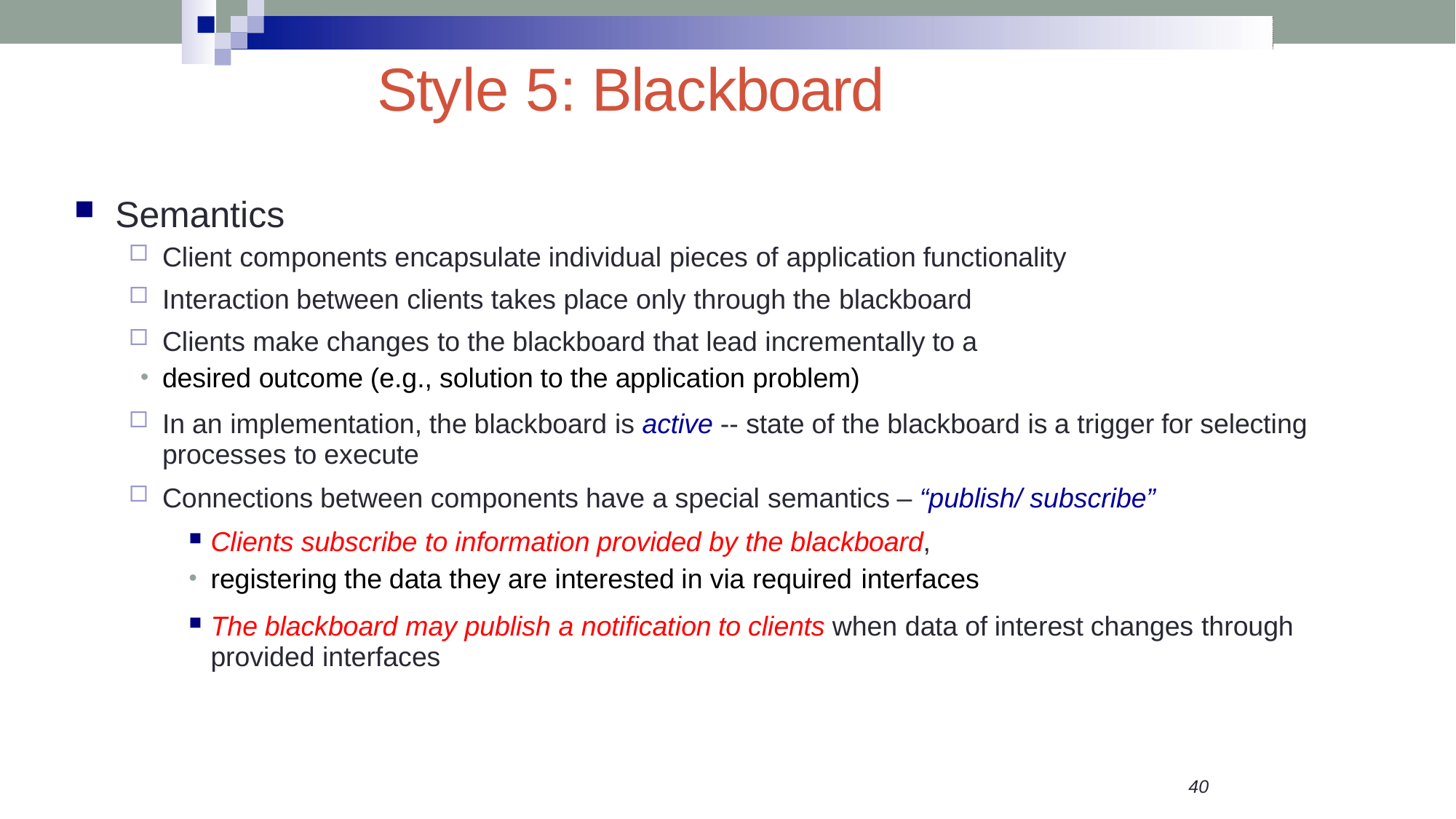

# Style 5: Blackboard

Semantics
Client components encapsulate individual pieces of application functionality
Interaction between clients takes place only through the blackboard
Clients make changes to the blackboard that lead incrementally to a
desired outcome (e.g., solution to the application problem)
In an implementation, the blackboard is active -- state of the blackboard is a trigger for selecting processes to execute
Connections between components have a special semantics – “publish/ subscribe”
Clients subscribe to information provided by the blackboard,
registering the data they are interested in via required interfaces
The blackboard may publish a notification to clients when data of interest changes through provided interfaces
40